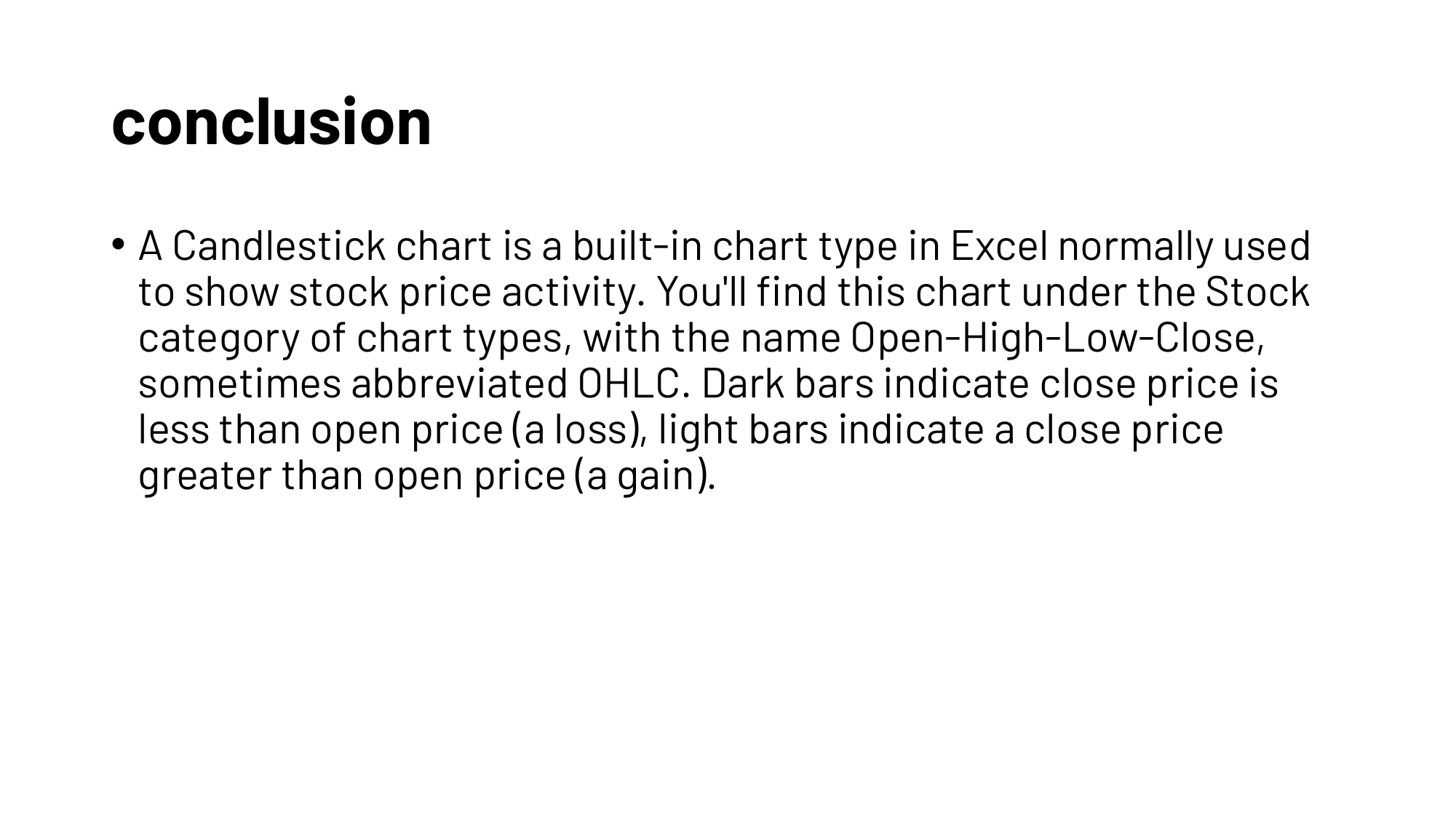

# conclusion
A Candlestick chart is a built-in chart type in Excel normally used to show stock price activity. You'll find this chart under the Stock category of chart types, with the name Open-High-Low-Close, sometimes abbreviated OHLC. Dark bars indicate close price is less than open price (a loss), light bars indicate a close price greater than open price (a gain).